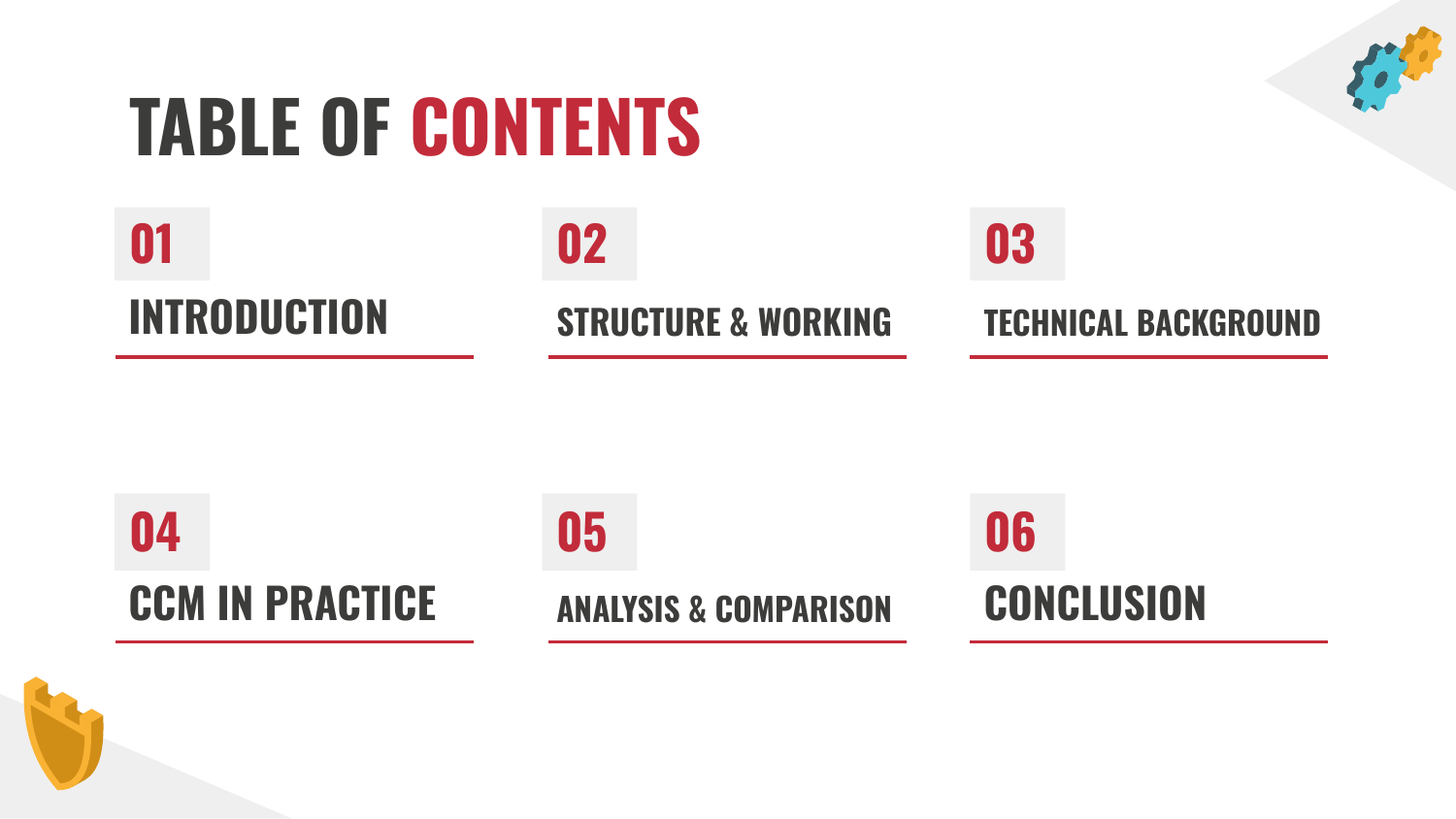

# TABLE OF CONTENTS
01
02
03
INTRODUCTION
STRUCTURE & WORKING
TECHNICAL BACKGROUND
04
05
06
CCM IN PRACTICE
ANALYSIS & COMPARISON
CONCLUSION